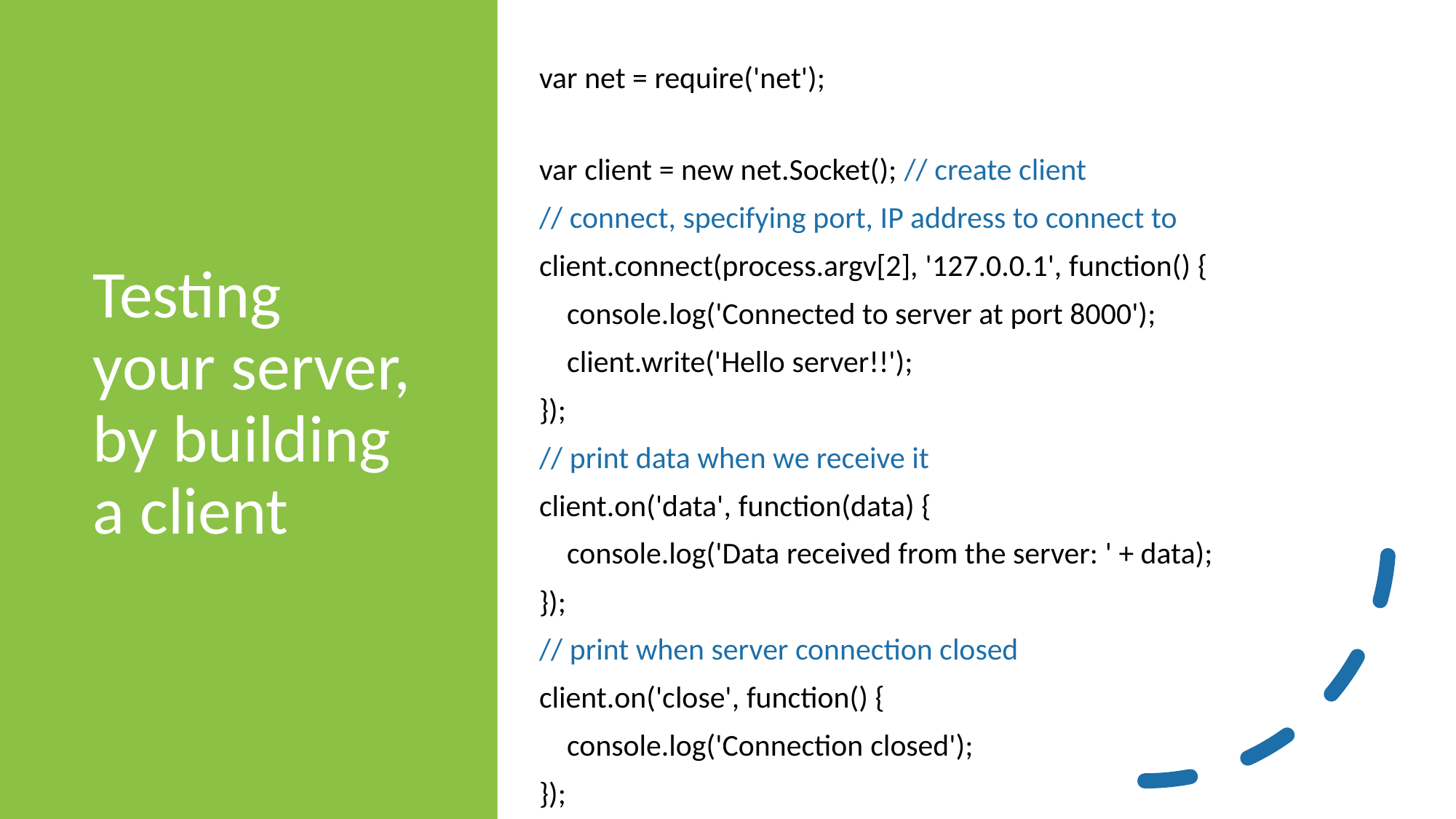

var net = require('net');
var client = new net.Socket(); // create client
// connect, specifying port, IP address to connect to
client.connect(process.argv[2], '127.0.0.1', function() {
    console.log('Connected to server at port 8000');
    client.write('Hello server!!');
});
// print data when we receive it
client.on('data', function(data) {
    console.log('Data received from the server: ' + data);
});
// print when server connection closed
client.on('close', function() {
    console.log('Connection closed');
});

# Testing your server, by building a client